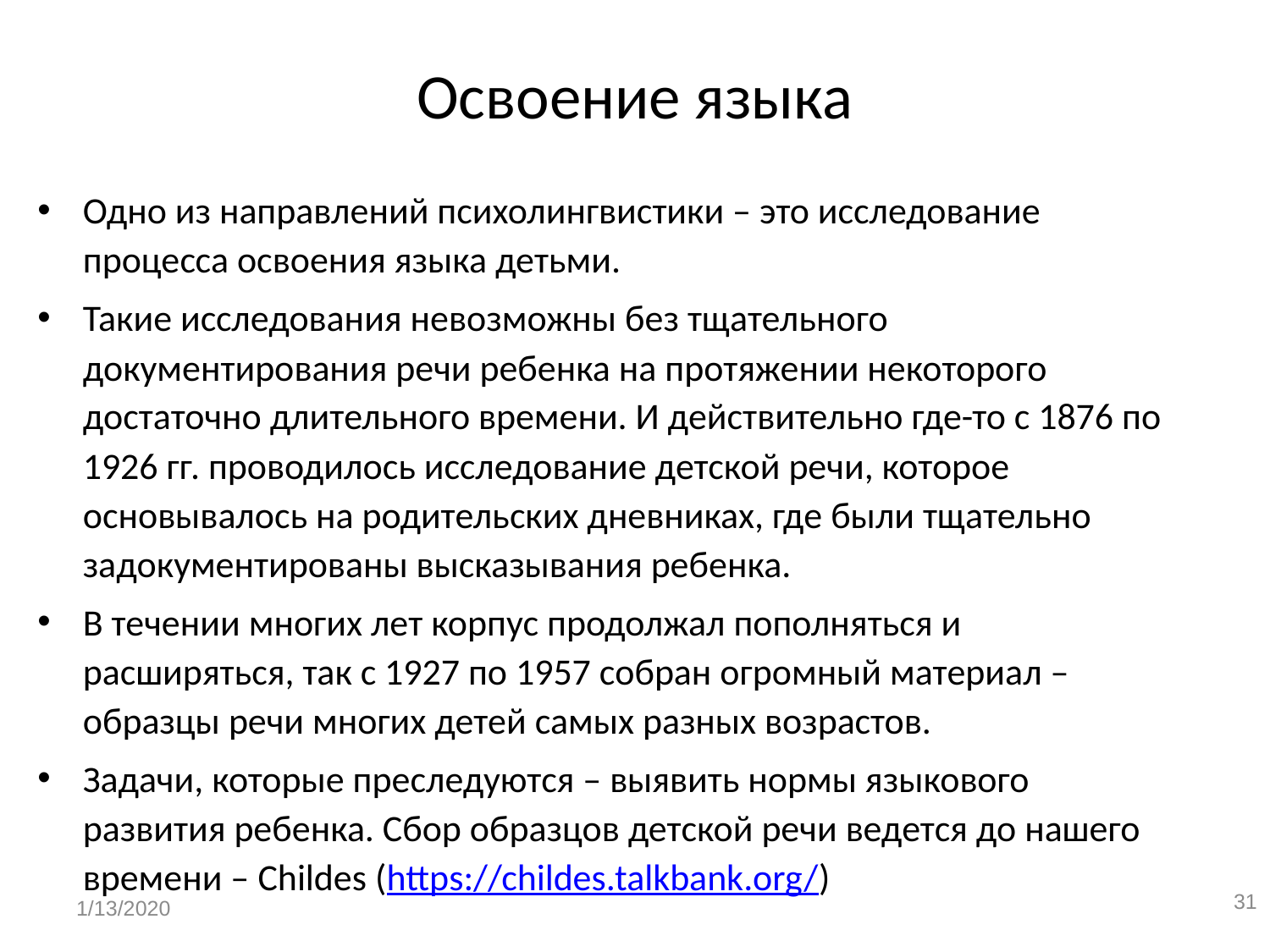

# Освоение языка
Одно из направлений психолингвистики – это исследование процесса освоения языка детьми.
Такие исследования невозможны без тщательного документирования речи ребенка на протяжении некоторого достаточно длительного времени. И действительно где-то с 1876 по 1926 гг. проводилось исследование детской речи, которое основывалось на родительских дневниках, где были тщательно задокументированы высказывания ребенка.
В течении многих лет корпус продолжал пополняться и расширяться, так с 1927 по 1957 собран огромный материал – образцы речи многих детей самых разных возрастов.
Задачи, которые преследуются – выявить нормы языкового развития ребенка. Сбор образцов детской речи ведется до нашего времени – Childes (https://childes.talkbank.org/)
31
1/13/2020